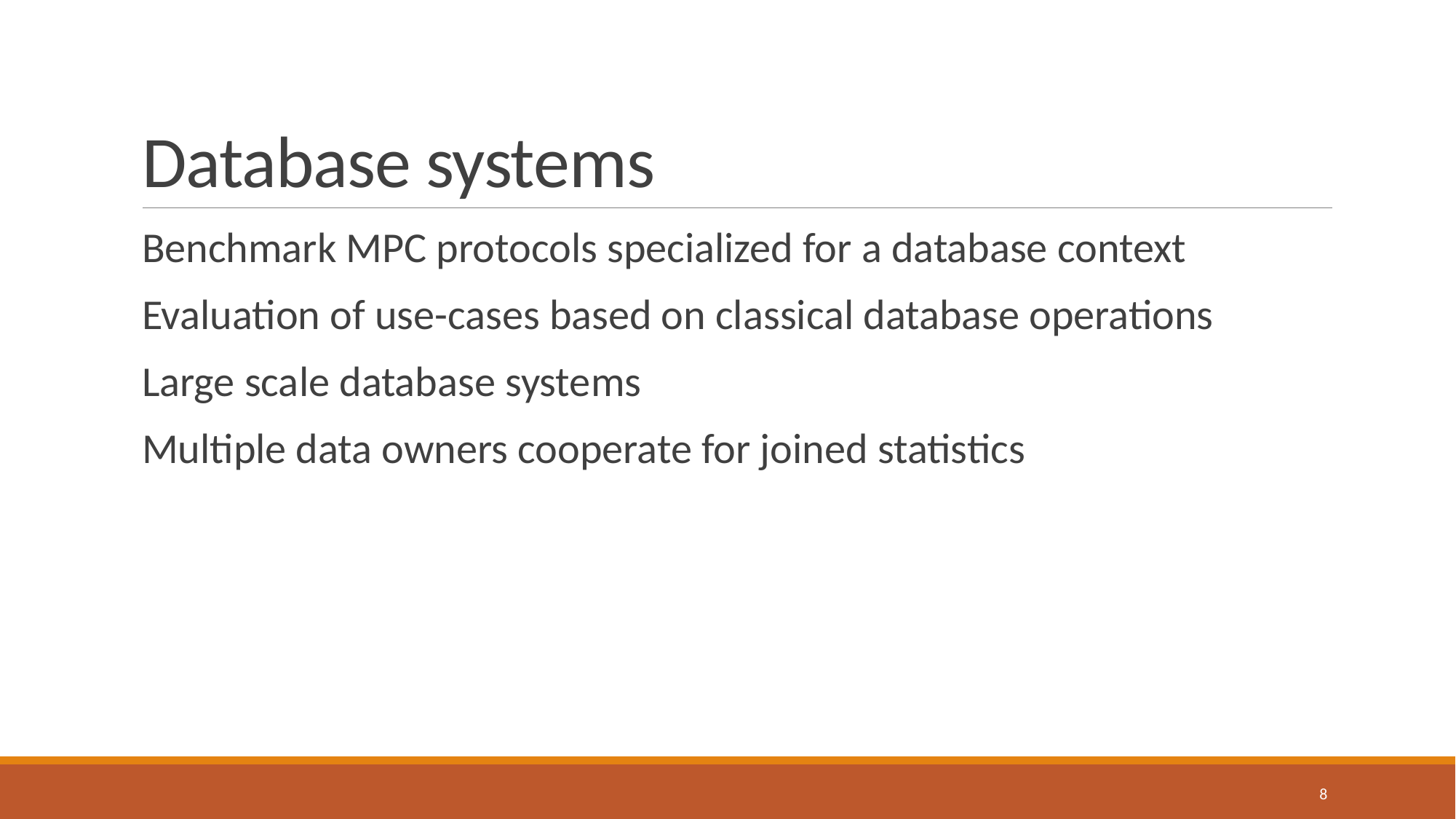

# Database systems
Benchmark MPC protocols specialized for a database context
Evaluation of use-cases based on classical database operations
Large scale database systems
Multiple data owners cooperate for joined statistics

8